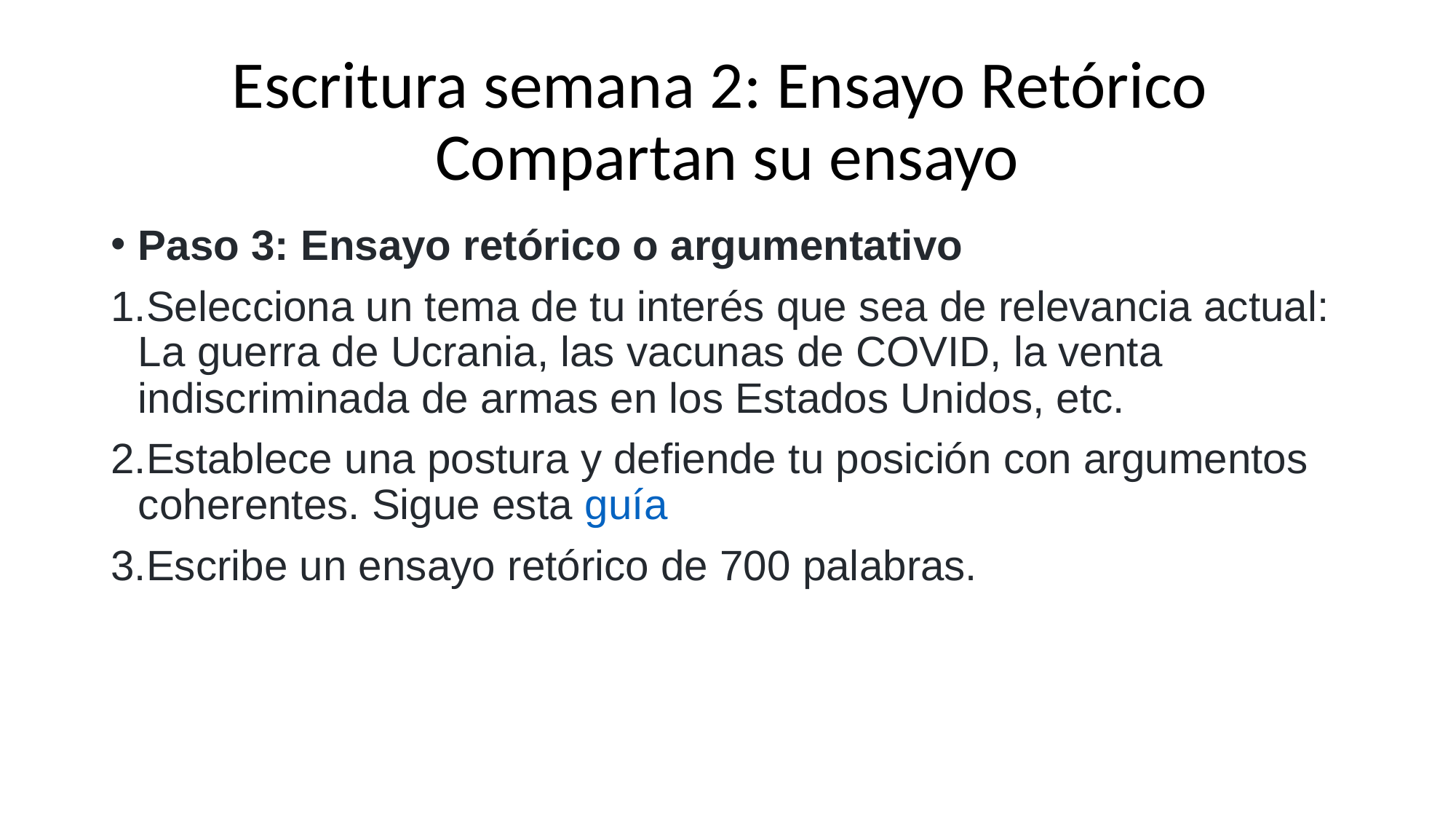

# Escritura semana 2: Ensayo Retórico Compartan su ensayo
Paso 3: Ensayo retórico o argumentativo
Selecciona un tema de tu interés que sea de relevancia actual: La guerra de Ucrania, las vacunas de COVID, la venta indiscriminada de armas en los Estados Unidos, etc.
Establece una postura y defiende tu posición con argumentos coherentes. Sigue esta guía
Escribe un ensayo retórico de 700 palabras.